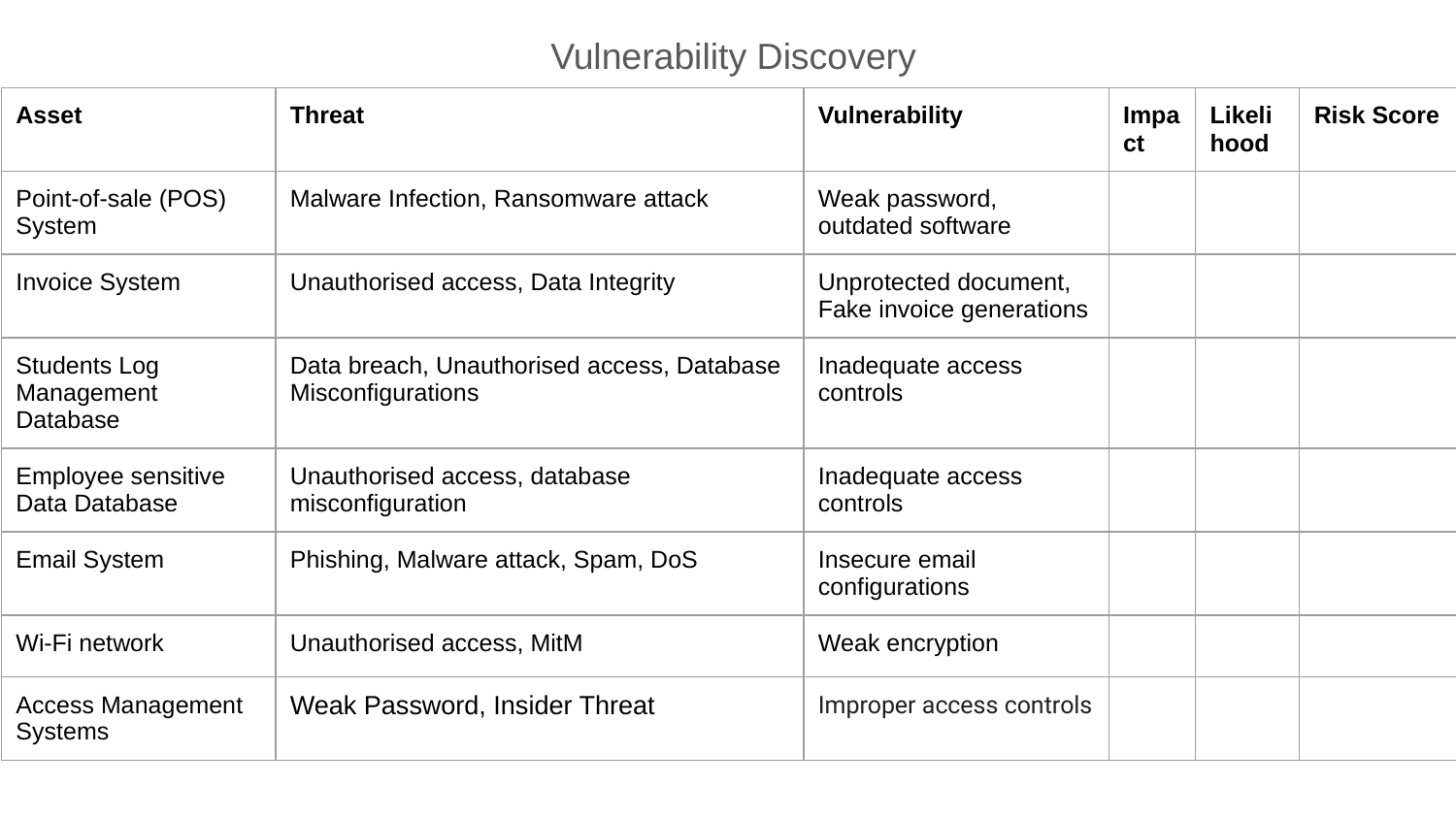

Vulnerability Discovery
| Asset | Threat | Vulnerability | Impact | Likelihood | Risk Score |
| --- | --- | --- | --- | --- | --- |
| Point-of-sale (POS) System | Malware Infection, Ransomware attack | Weak password, outdated software |  |  |  |
| Invoice System | Unauthorised access, Data Integrity | Unprotected document, Fake invoice generations |  |  |  |
| Students Log Management Database | Data breach, Unauthorised access, Database Misconfigurations | Inadequate access controls |  |  |  |
| Employee sensitive Data Database | Unauthorised access, database misconfiguration | Inadequate access controls |  |  |  |
| Email System | Phishing, Malware attack, Spam, DoS | Insecure email configurations |  |  |  |
| Wi-Fi network | Unauthorised access, MitM | Weak encryption |  |  |  |
| Access Management Systems | Weak Password, Insider Threat | Improper access controls |  |  |  |